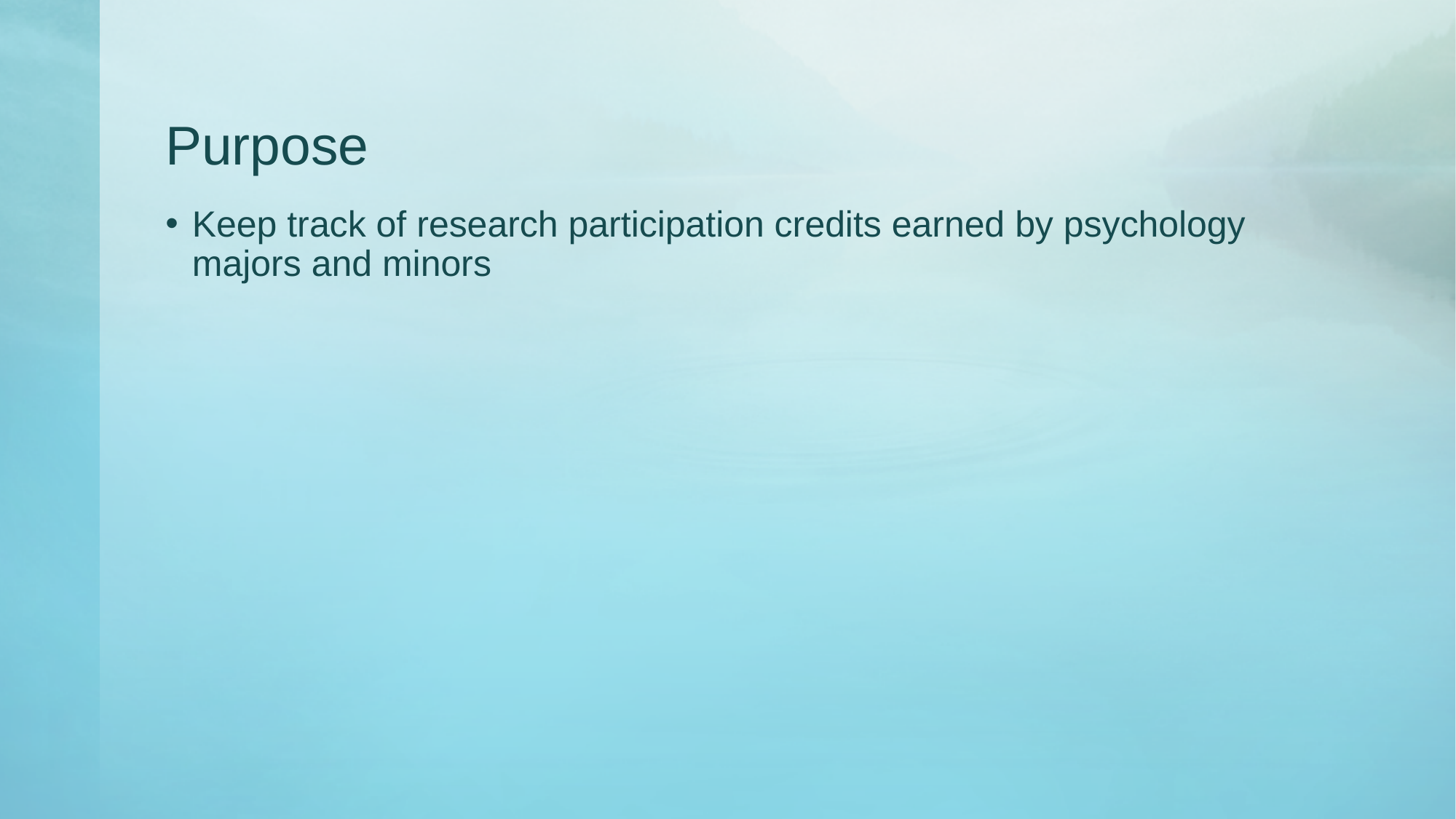

# Purpose
Keep track of research participation credits earned by psychology majors and minors